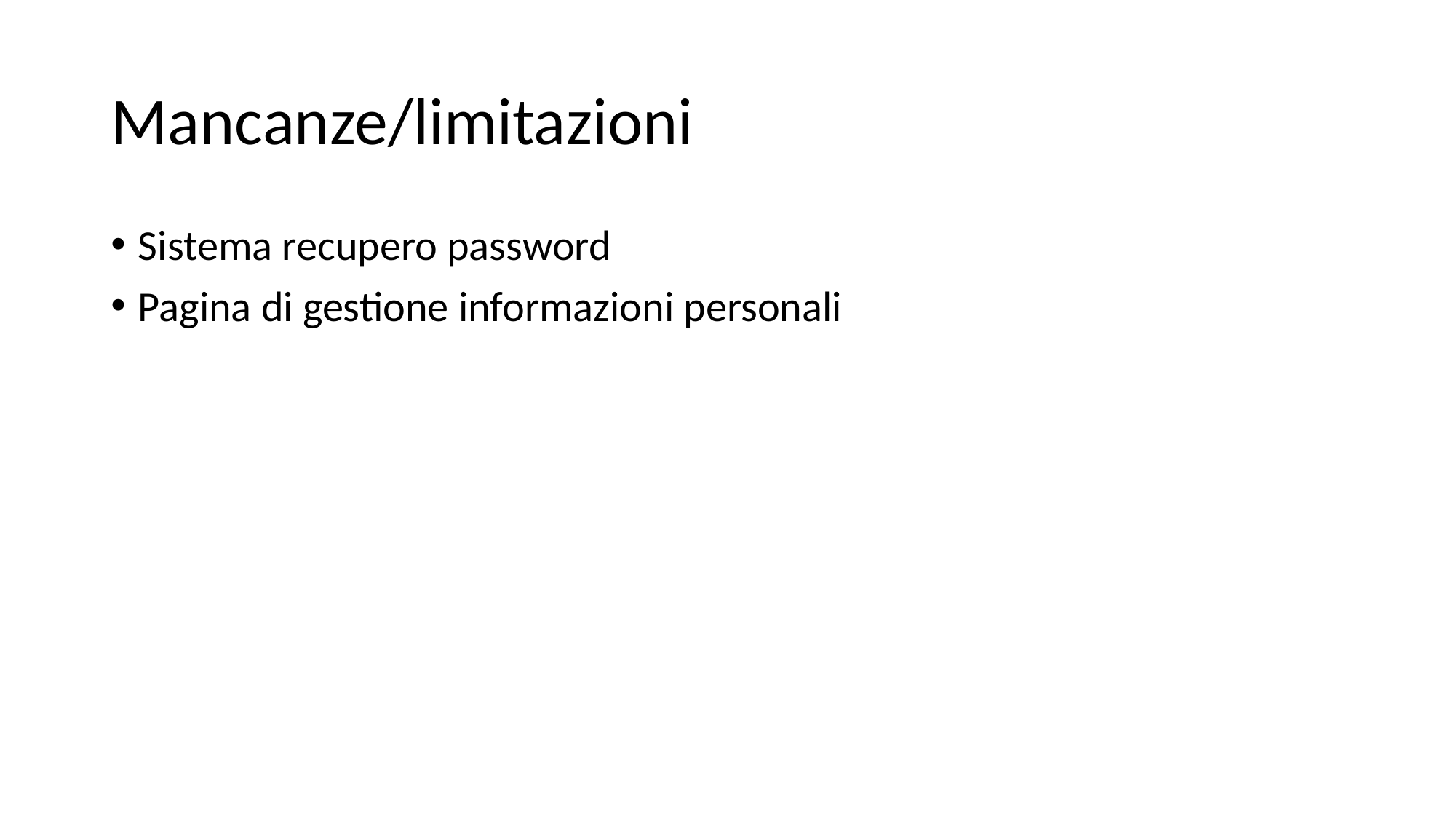

# Mancanze/limitazioni
Sistema recupero password
Pagina di gestione informazioni personali